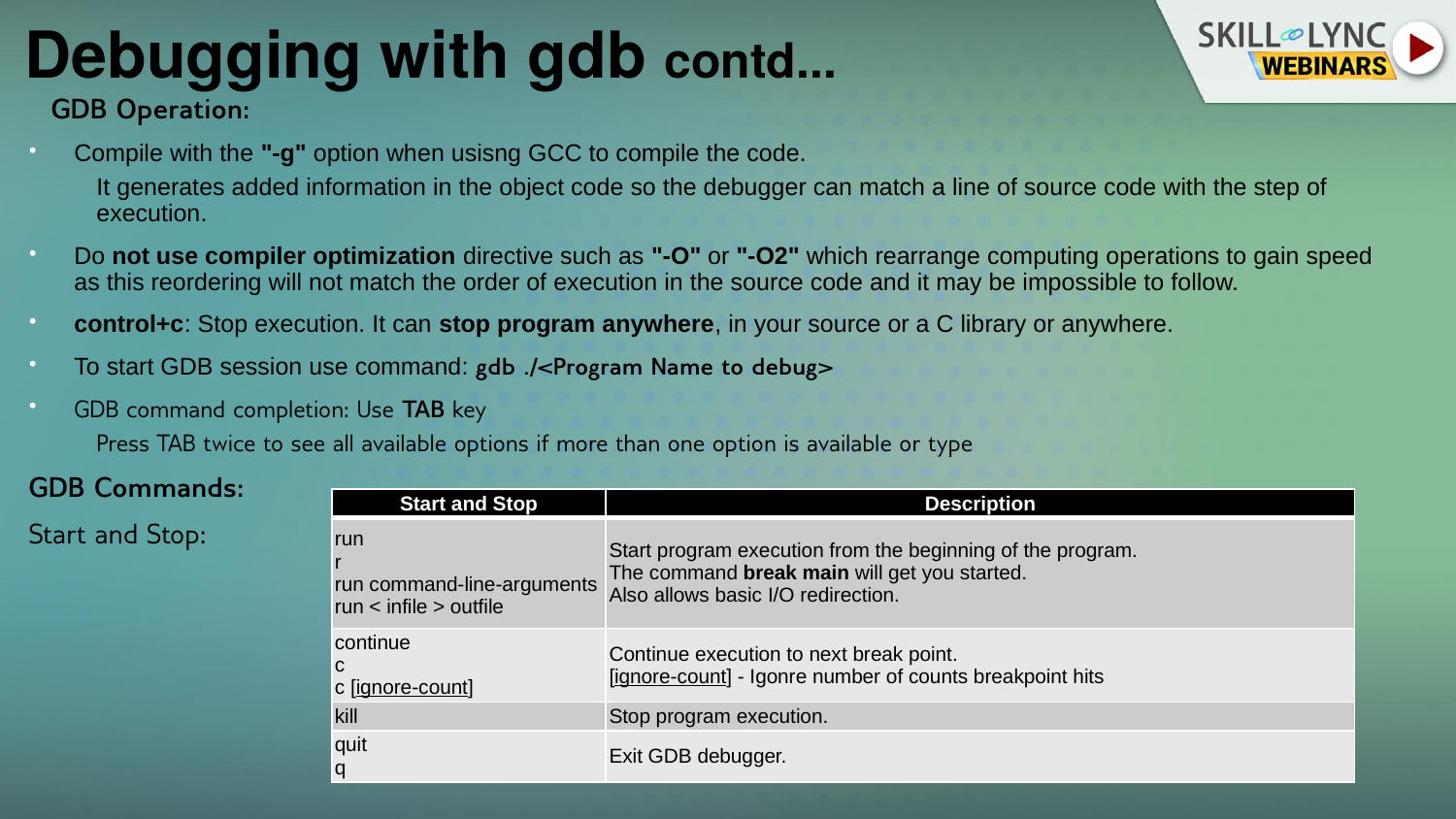

# Debugging with gdb contd...
GDB Operation:
Compile with the "-g" option when usisng GCC to compile the code.
It generates added information in the object code so the debugger can match a line of source code with the step of execution.
Do not use compiler optimization directive such as "-O" or "-O2" which rearrange computing operations to gain speed as this reordering will not match the order of execution in the source code and it may be impossible to follow.
control+c: Stop execution. It can stop program anywhere, in your source or a C library or anywhere.
To start GDB session use command: gdb ./<Program Name to debug>
GDB command completion: Use TAB key
Press TAB twice to see all available options if more than one option is available or type
GDB Commands:
Start and Stop:

| Start and Stop | Description |
| --- | --- |
| run r run command-line-arguments run < infile > outfile | Start program execution from the beginning of the program. The command break main will get you started. Also allows basic I/O redirection. |
| continue c c [ignore-count] | Continue execution to next break point. [ignore-count] - Igonre number of counts breakpoint hits |
| kill | Stop program execution. |
| quit q | Exit GDB debugger. |